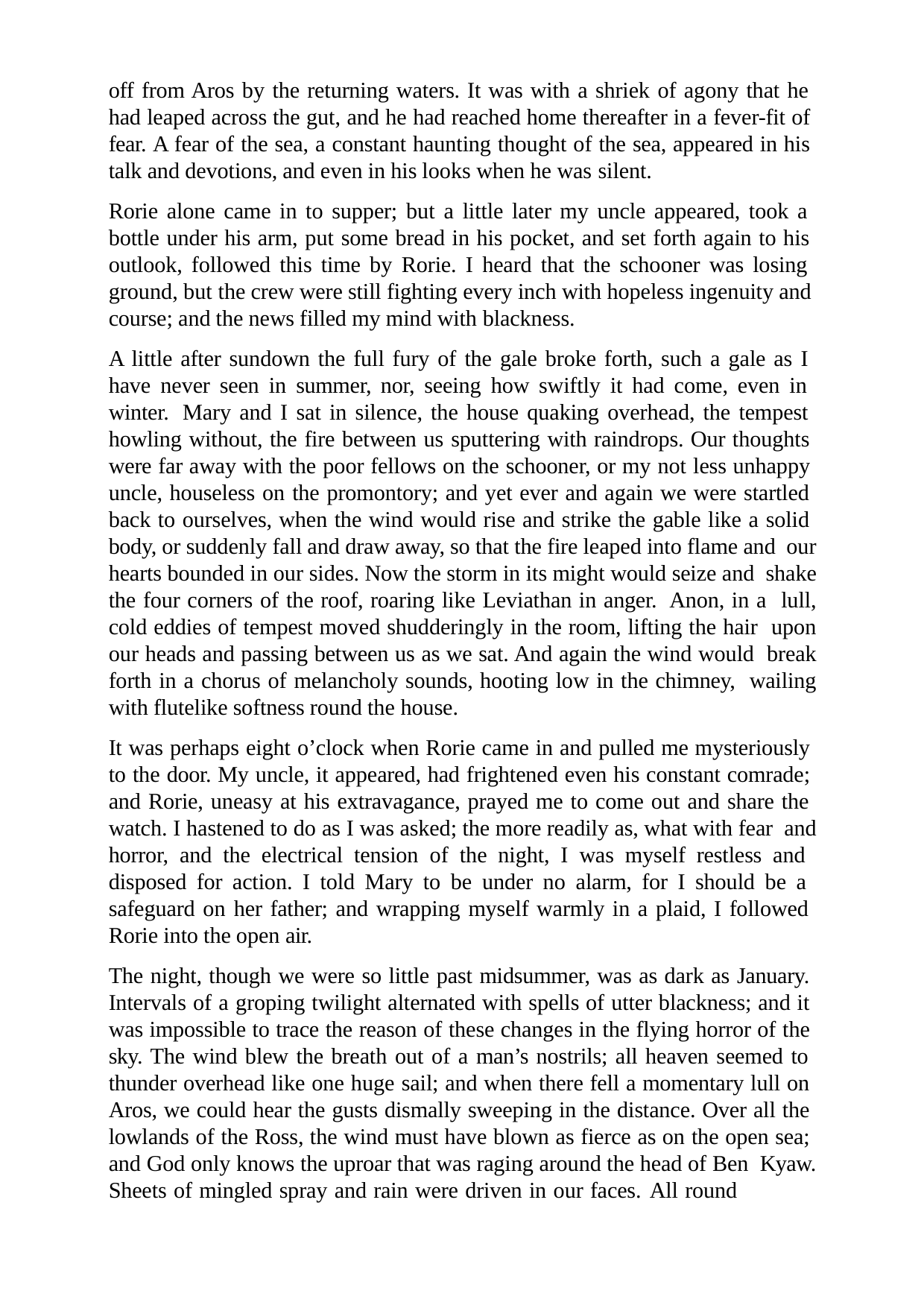

off from Aros by the returning waters. It was with a shriek of agony that he  had leaped across the gut, and he had reached home thereafter in a fever-fit of  fear. A fear of the sea, a constant haunting thought of the sea, appeared in his  talk and devotions, and even in his looks when he was silent.
Rorie alone came in to supper; but a little later my uncle appeared, took a  bottle under his arm, put some bread in his pocket, and set forth again to his  outlook, followed this time by Rorie. I heard that the schooner was losing  ground, but the crew were still fighting every inch with hopeless ingenuity and  course; and the news filled my mind with blackness.
A little after sundown the full fury of the gale broke forth, such a gale as I  have never seen in summer, nor, seeing how swiftly it had come, even in  winter. Mary and I sat in silence, the house quaking overhead, the tempest  howling without, the fire between us sputtering with raindrops. Our thoughts  were far away with the poor fellows on the schooner, or my not less unhappy  uncle, houseless on the promontory; and yet ever and again we were startled  back to ourselves, when the wind would rise and strike the gable like a solid  body, or suddenly fall and draw away, so that the fire leaped into flame and  our hearts bounded in our sides. Now the storm in its might would seize and  shake the four corners of the roof, roaring like Leviathan in anger. Anon, in a  lull, cold eddies of tempest moved shudderingly in the room, lifting the hair  upon our heads and passing between us as we sat. And again the wind would  break forth in a chorus of melancholy sounds, hooting low in the chimney,  wailing with flutelike softness round the house.
It was perhaps eight o’clock when Rorie came in and pulled me mysteriously  to the door. My uncle, it appeared, had frightened even his constant comrade;  and Rorie, uneasy at his extravagance, prayed me to come out and share the  watch. I hastened to do as I was asked; the more readily as, what with fear  and horror, and the electrical tension of the night, I was myself restless and  disposed for action. I told Mary to be under no alarm, for I should be a  safeguard on her father; and wrapping myself warmly in a plaid, I followed  Rorie into the open air.
The night, though we were so little past midsummer, was as dark as January.  Intervals of a groping twilight alternated with spells of utter blackness; and it  was impossible to trace the reason of these changes in the flying horror of the  sky. The wind blew the breath out of a man’s nostrils; all heaven seemed to  thunder overhead like one huge sail; and when there fell a momentary lull on  Aros, we could hear the gusts dismally sweeping in the distance. Over all the  lowlands of the Ross, the wind must have blown as fierce as on the open sea;  and God only knows the uproar that was raging around the head of Ben  Kyaw. Sheets of mingled spray and rain were driven in our faces. All round